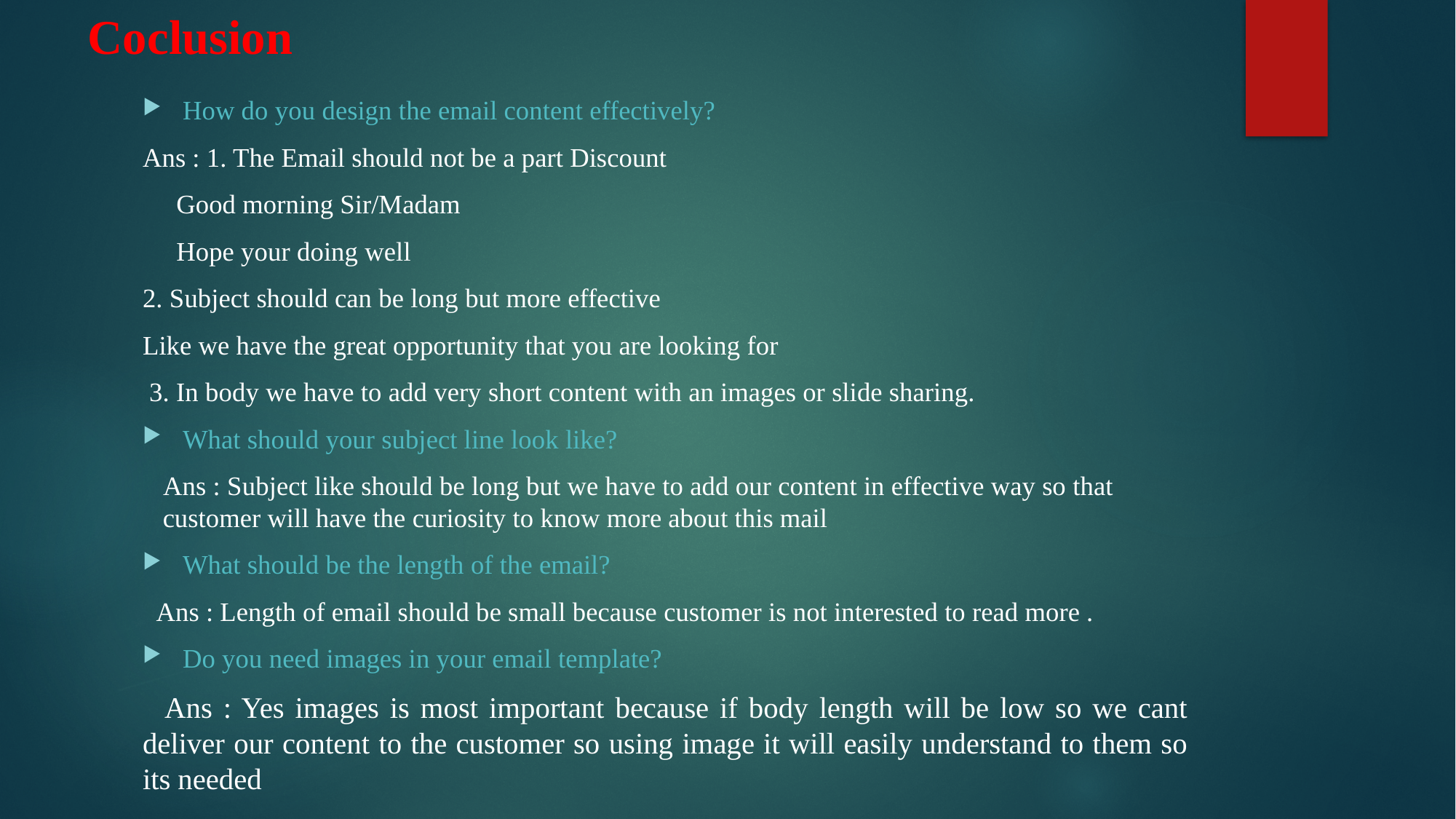

# Coclusion
How do you design the email content effectively?
Ans : 1. The Email should not be a part Discount
     Good morning Sir/Madam
     Hope your doing well
2. Subject should can be long but more effective
Like we have the great opportunity that you are looking for
 3. In body we have to add very short content with an images or slide sharing.
What should your subject line look like?
   Ans : Subject like should be long but we have to add our content in effective way so that               customer will have the curiosity to know more about this mail
What should be the length of the email?
  Ans : Length of email should be small because customer is not interested to read more .
Do you need images in your email template?
  Ans : Yes images is most important because if body length will be low so we cant deliver our content to the customer so using image it will easily understand to them so its needed